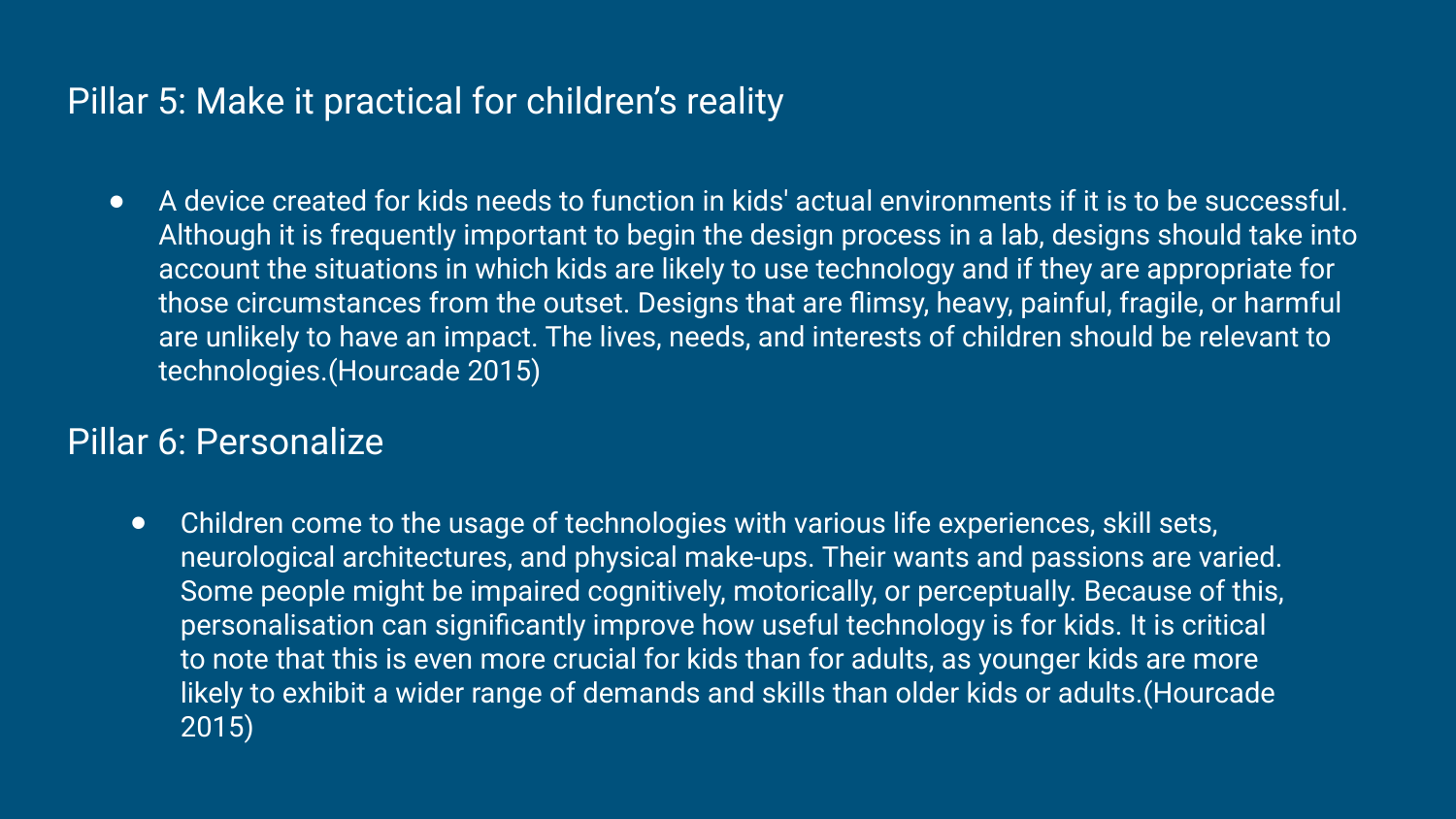

Pillar 5: Make it practical for children’s reality
A device created for kids needs to function in kids' actual environments if it is to be successful. Although it is frequently important to begin the design process in a lab, designs should take into account the situations in which kids are likely to use technology and if they are appropriate for those circumstances from the outset. Designs that are flimsy, heavy, painful, fragile, or harmful are unlikely to have an impact. The lives, needs, and interests of children should be relevant to technologies.(Hourcade 2015)

Pillar 6: Personalize
Children come to the usage of technologies with various life experiences, skill sets, neurological architectures, and physical make-ups. Their wants and passions are varied. Some people might be impaired cognitively, motorically, or perceptually. Because of this, personalisation can significantly improve how useful technology is for kids. It is critical to note that this is even more crucial for kids than for adults, as younger kids are more likely to exhibit a wider range of demands and skills than older kids or adults.(Hourcade 2015)